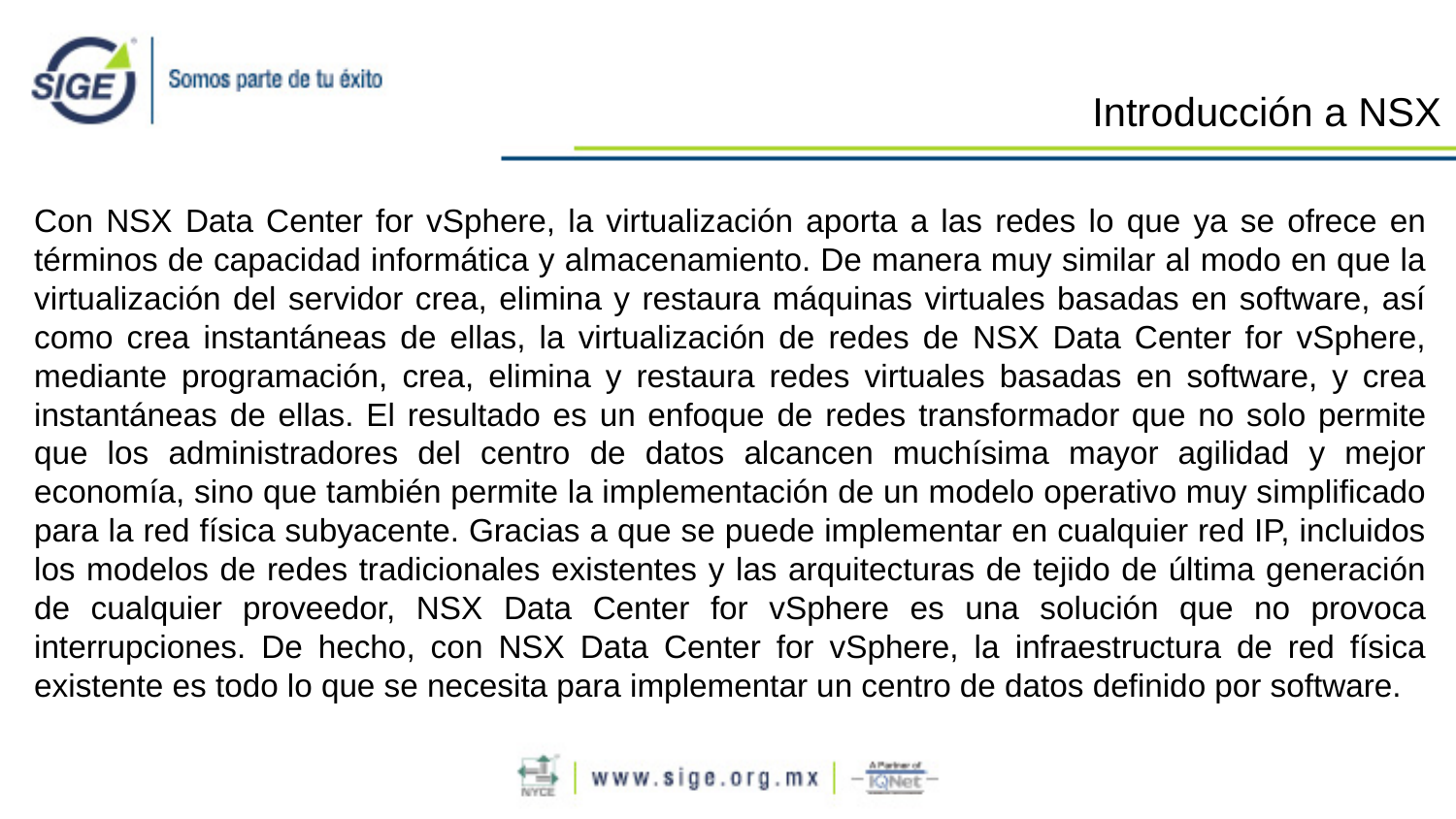

Introducción a NSX
Con NSX Data Center for vSphere, la virtualización aporta a las redes lo que ya se ofrece en términos de capacidad informática y almacenamiento. De manera muy similar al modo en que la virtualización del servidor crea, elimina y restaura máquinas virtuales basadas en software, así como crea instantáneas de ellas, la virtualización de redes de NSX Data Center for vSphere, mediante programación, crea, elimina y restaura redes virtuales basadas en software, y crea instantáneas de ellas. El resultado es un enfoque de redes transformador que no solo permite que los administradores del centro de datos alcancen muchísima mayor agilidad y mejor economía, sino que también permite la implementación de un modelo operativo muy simplificado para la red física subyacente. Gracias a que se puede implementar en cualquier red IP, incluidos los modelos de redes tradicionales existentes y las arquitecturas de tejido de última generación de cualquier proveedor, NSX Data Center for vSphere es una solución que no provoca interrupciones. De hecho, con NSX Data Center for vSphere, la infraestructura de red física existente es todo lo que se necesita para implementar un centro de datos definido por software.